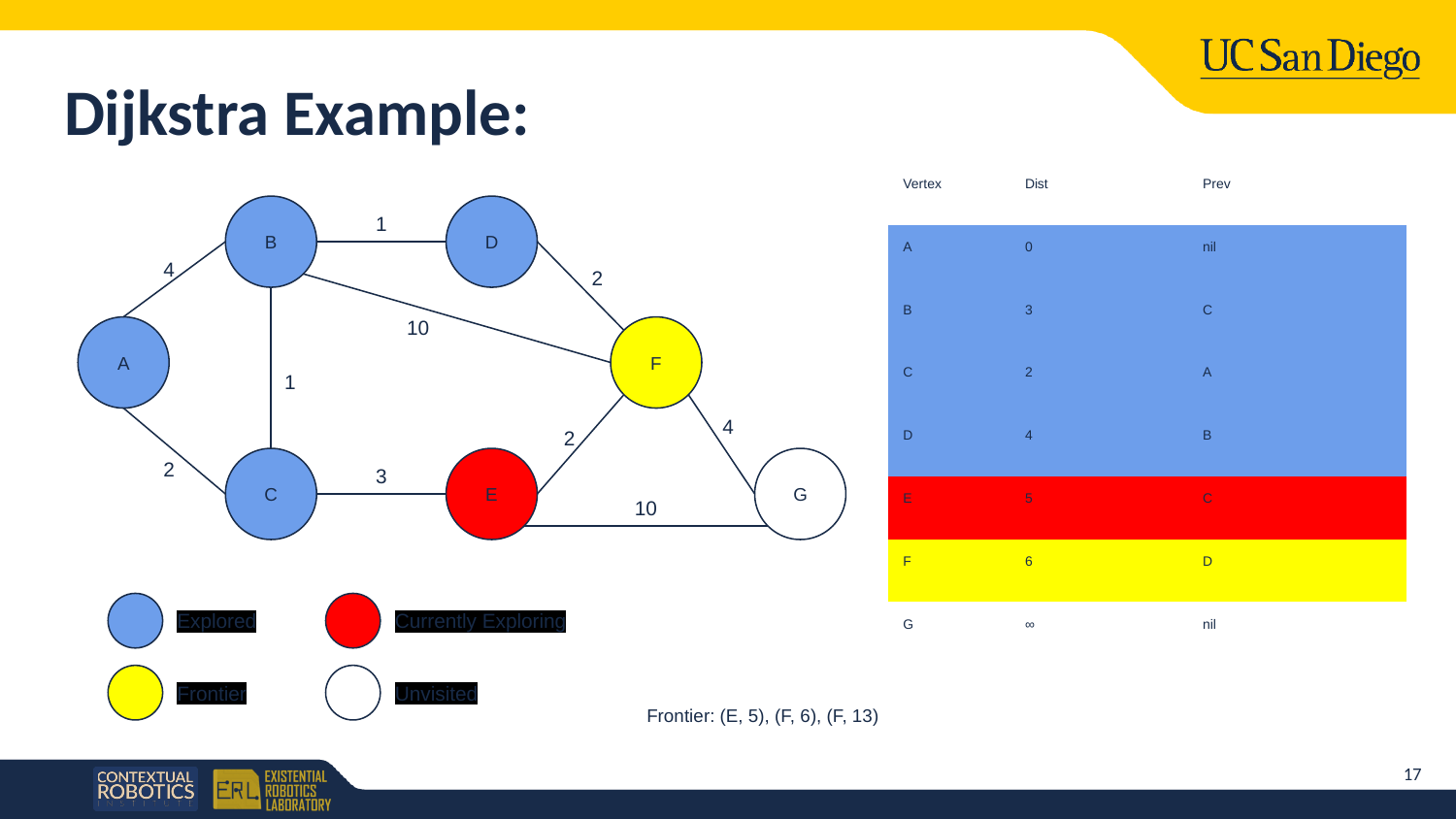

# Dijkstra Example:
| Vertex | Dist | Prev |
| --- | --- | --- |
| A | 0 | nil |
| B | 3 | C |
| C | 2 | A |
| D | 4 | B |
| E | 5 | C |
| F | 6 | D |
| G | ∞ | nil |
B
D
1
4
2
10
A
F
1
4
2
C
E
G
2
3
10

Explored

Currently Exploring

Frontier

Unvisited
Frontier: (E, 5), (F, 6), (F, 13)
17